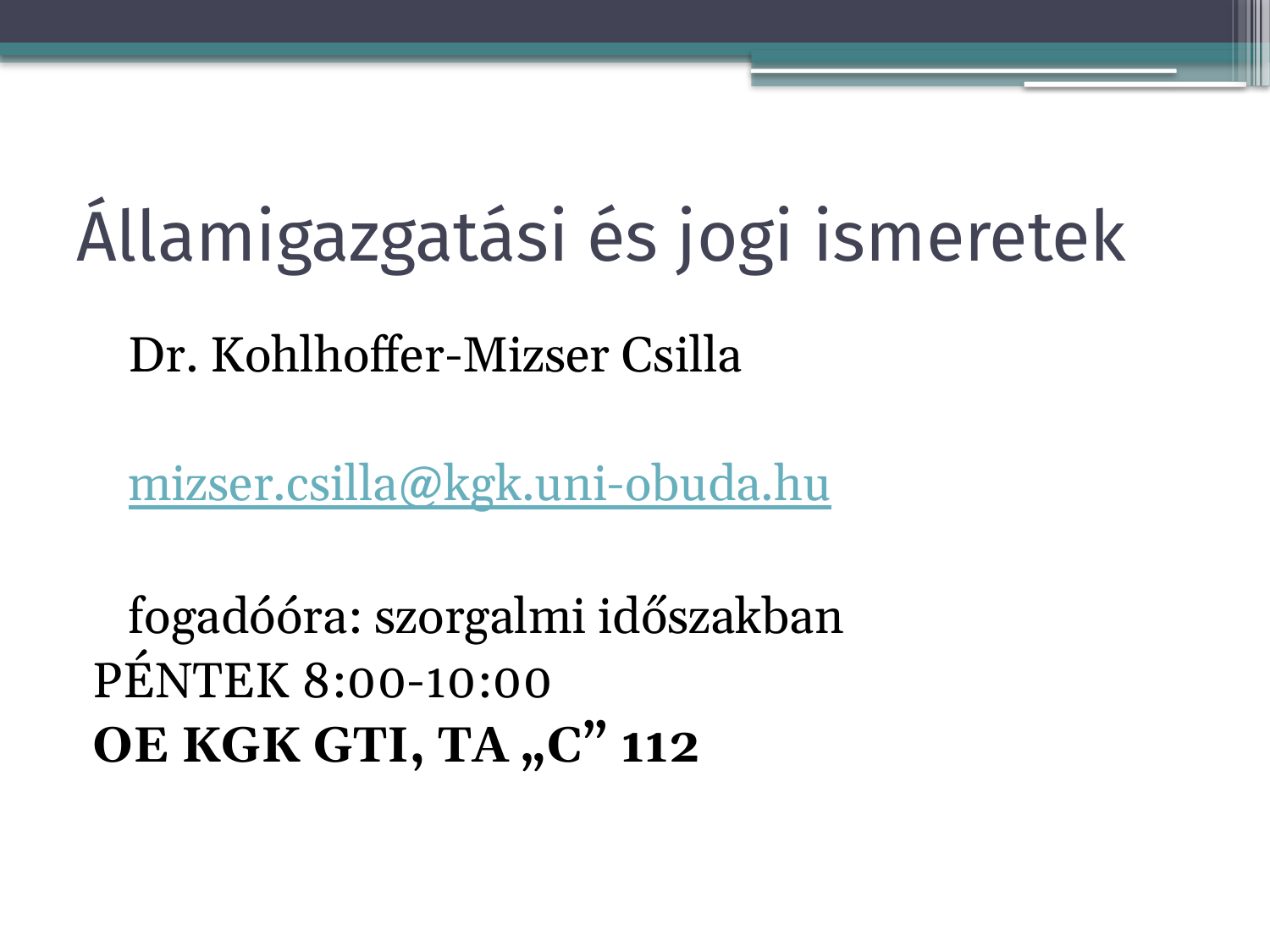

# Államigazgatási és jogi ismeretek
	Dr. Kohlhoffer-Mizser Csilla

	mizser.csilla@kgk.uni-obuda.hu

	fogadóóra: szorgalmi időszakban
PÉNTEK 8:00-10:00
OE KGK GTI, TA „C” 112